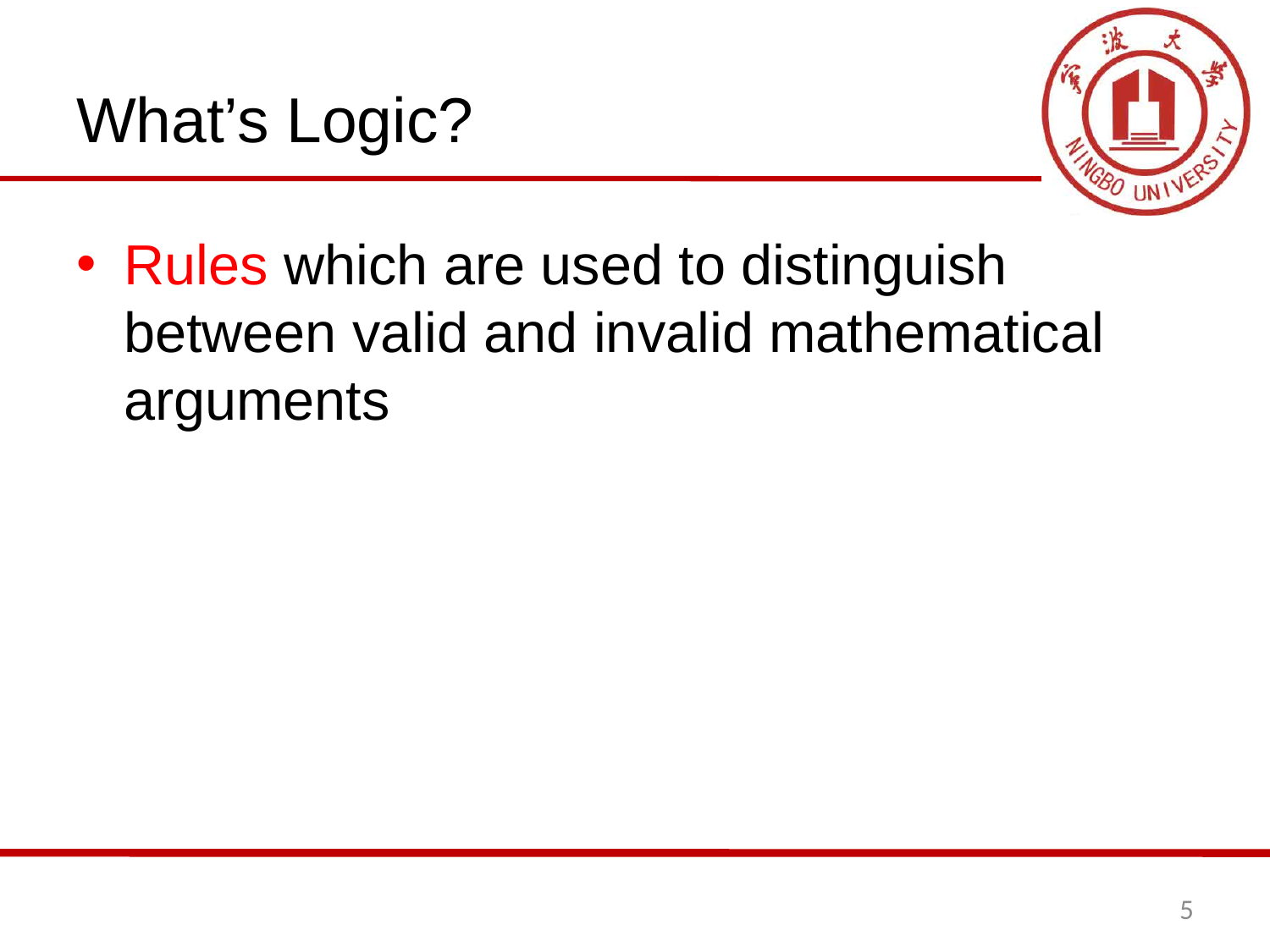

# What’s Logic?
Rules which are used to distinguish between valid and invalid mathematical arguments
5